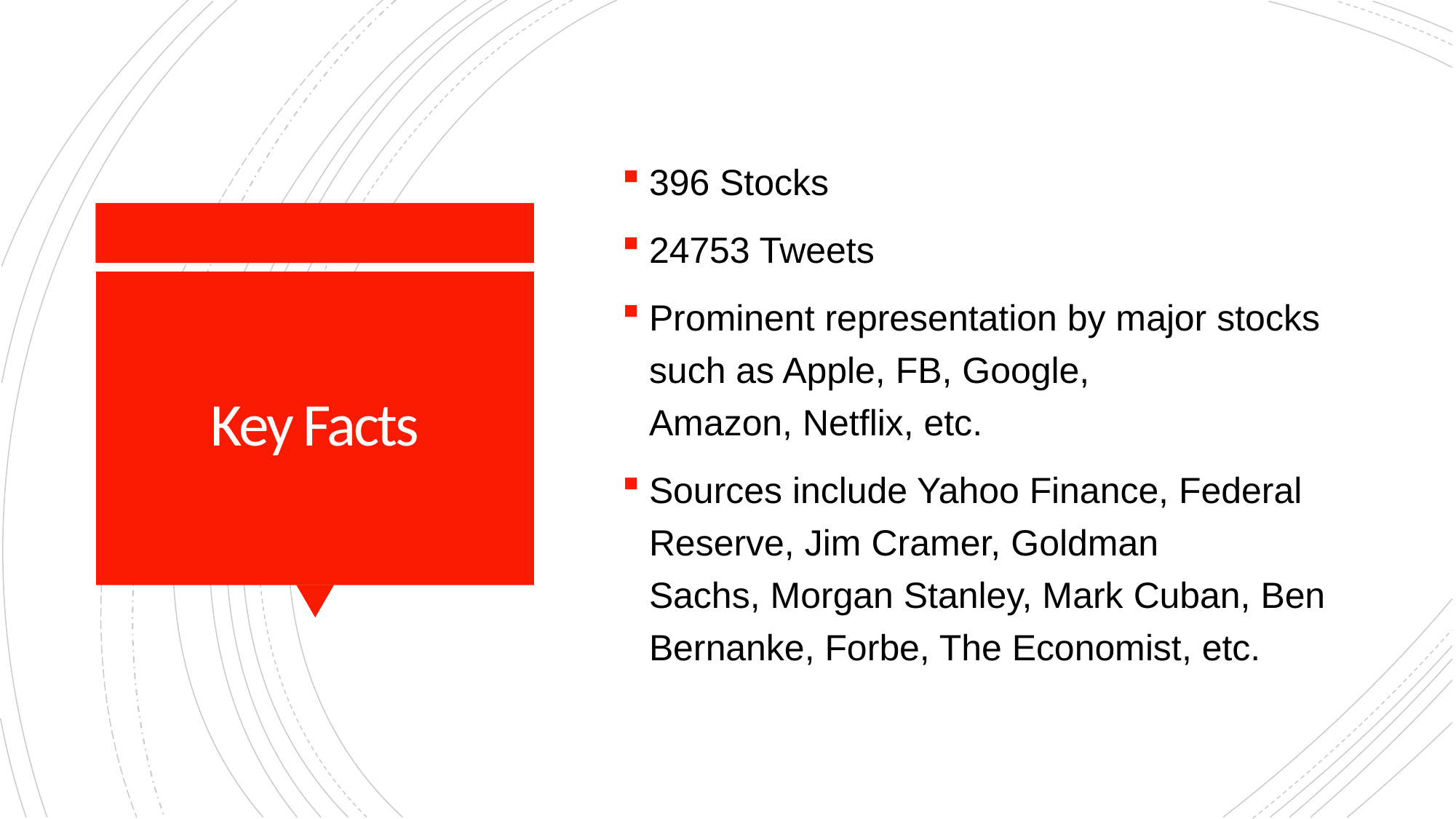

396 Stocks
24753 Tweets
Prominent representation by major stocks such as Apple, FB, Google, Amazon, Netflix, etc.
Sources include Yahoo Finance, Federal Reserve, Jim Cramer, Goldman Sachs, Morgan Stanley, Mark Cuban, Ben Bernanke, Forbe, The Economist, etc.
# Key Facts